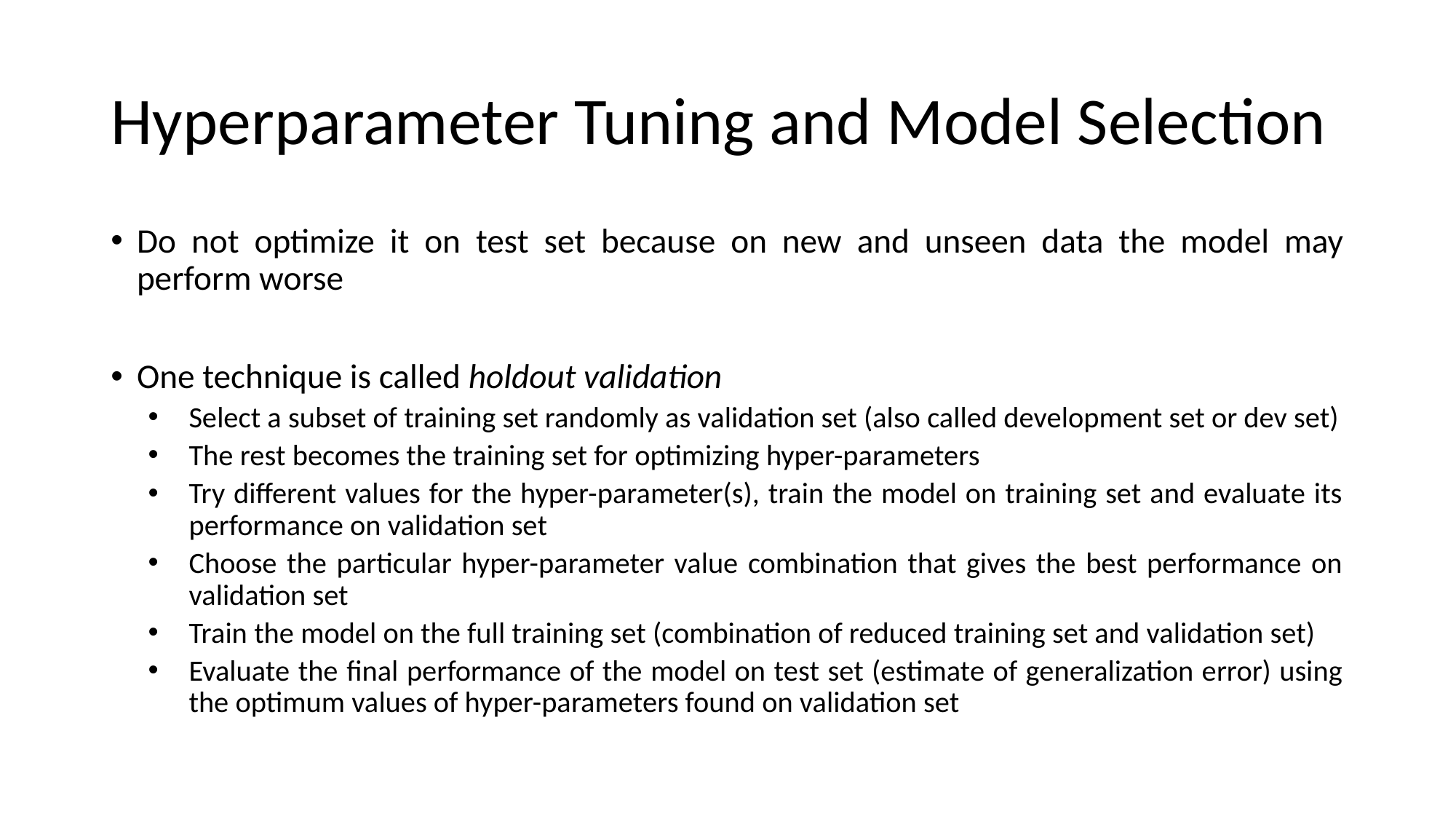

# Hyperparameter Tuning and Model Selection
Do not optimize it on test set because on new and unseen data the model may perform worse

One technique is called holdout validation
Select a subset of training set randomly as validation set (also called development set or dev set)
The rest becomes the training set for optimizing hyper-parameters
Try different values for the hyper-parameter(s), train the model on training set and evaluate its performance on validation set
Choose the particular hyper-parameter value combination that gives the best performance on validation set
Train the model on the full training set (combination of reduced training set and validation set)
Evaluate the final performance of the model on test set (estimate of generalization error) using the optimum values of hyper-parameters found on validation set